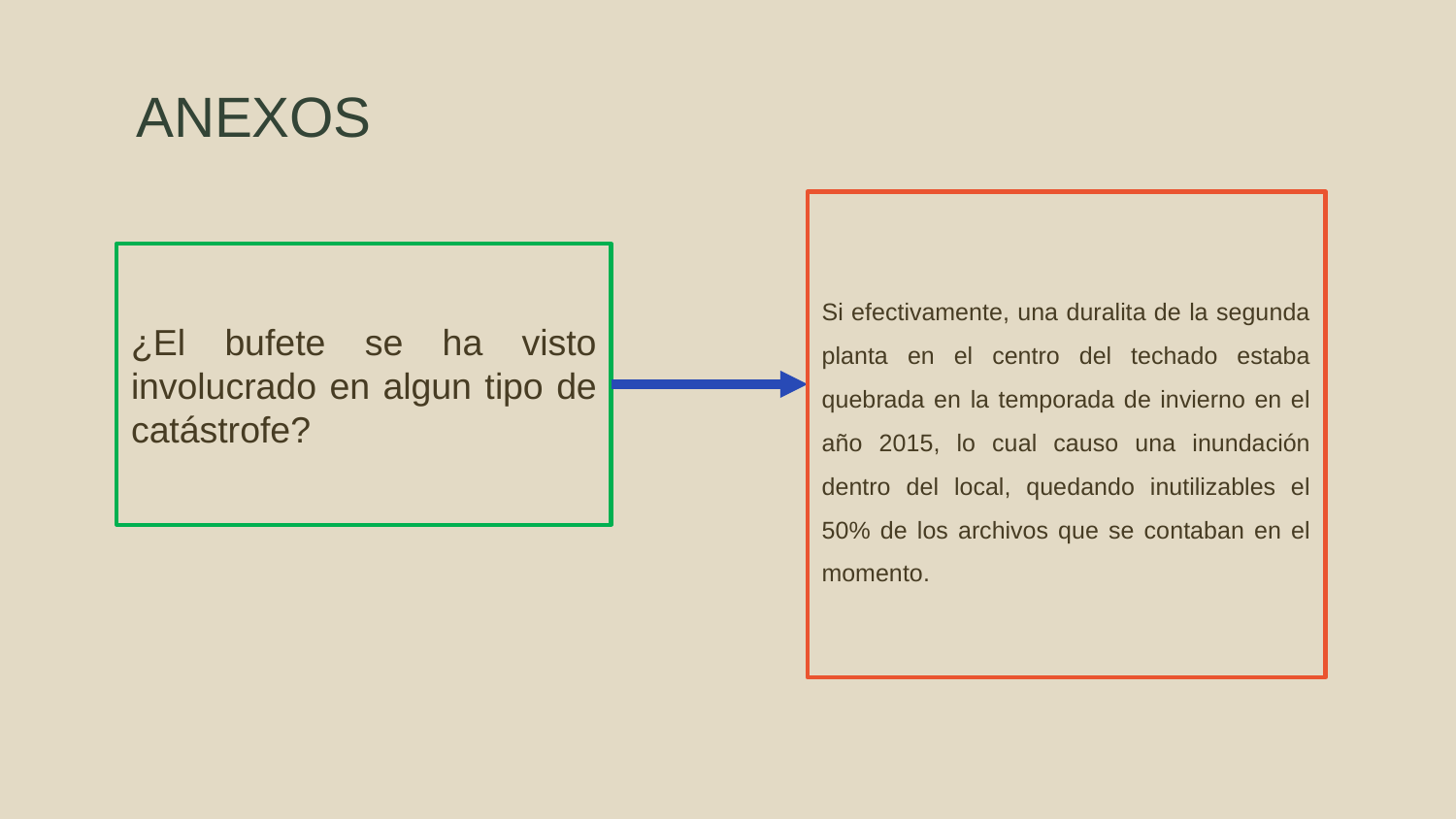

# ANEXOS
Si efectivamente, una duralita de la segunda planta en el centro del techado estaba quebrada en la temporada de invierno en el año 2015, lo cual causo una inundación dentro del local, quedando inutilizables el 50% de los archivos que se contaban en el momento.
¿El bufete se ha visto involucrado en algun tipo de catástrofe?